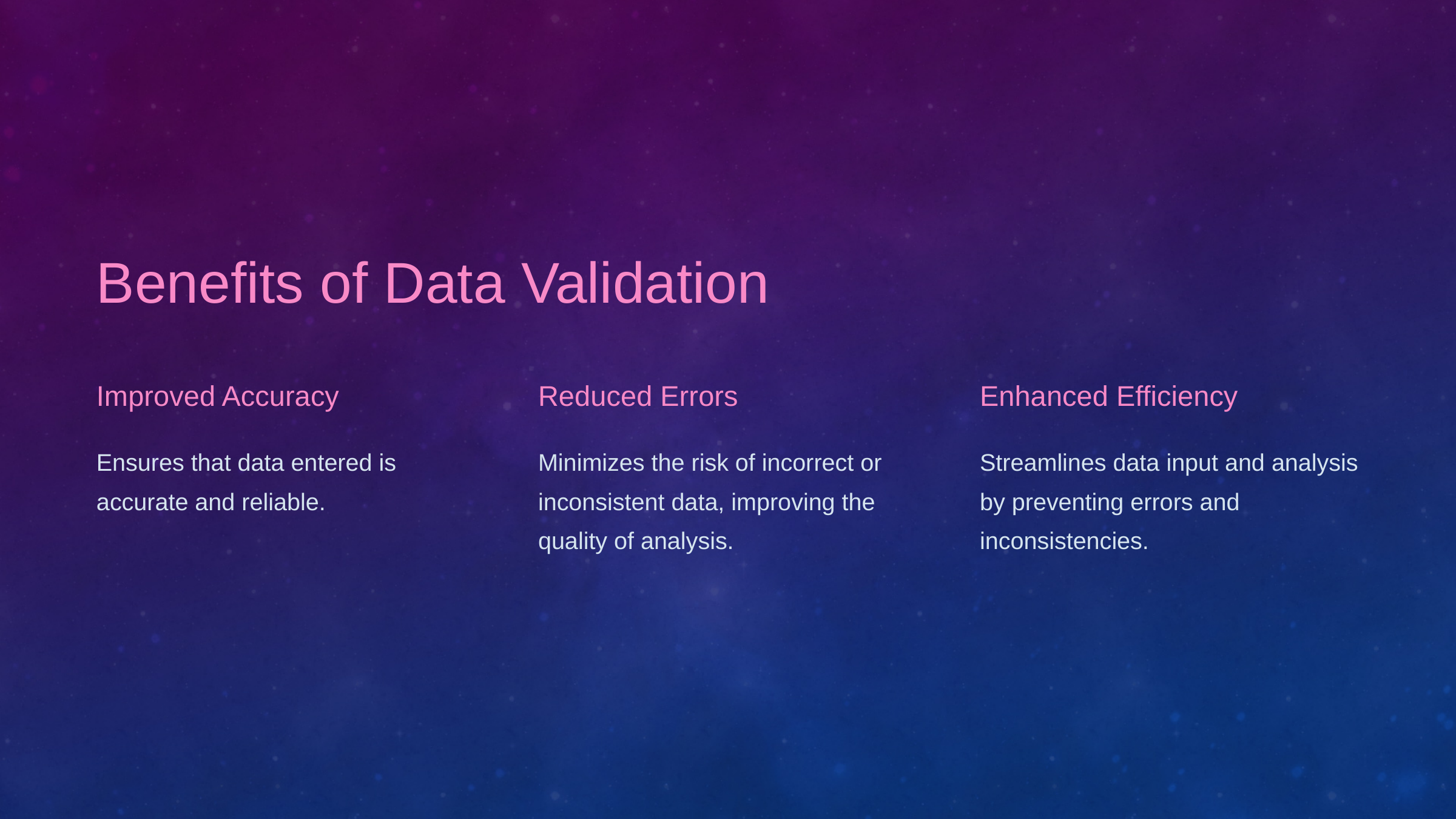

Benefits of Data Validation
Improved Accuracy
Reduced Errors
Enhanced Efficiency
Ensures that data entered is accurate and reliable.
Minimizes the risk of incorrect or inconsistent data, improving the quality of analysis.
Streamlines data input and analysis by preventing errors and inconsistencies.